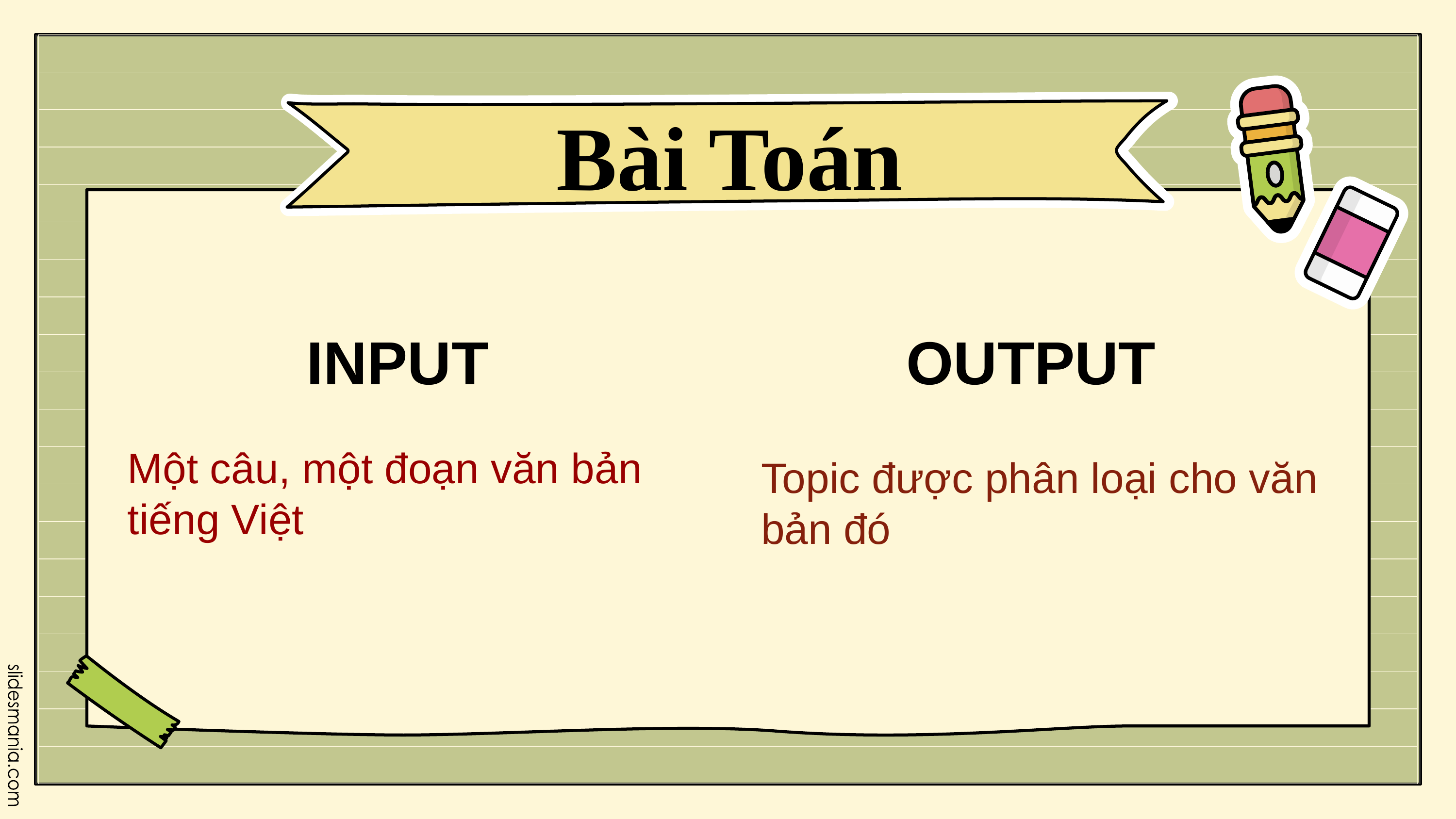

Bài Toán

INPUT
OUTPUT
Một câu, một đoạn văn bản tiếng Việt
Topic được phân loại cho văn bản đó